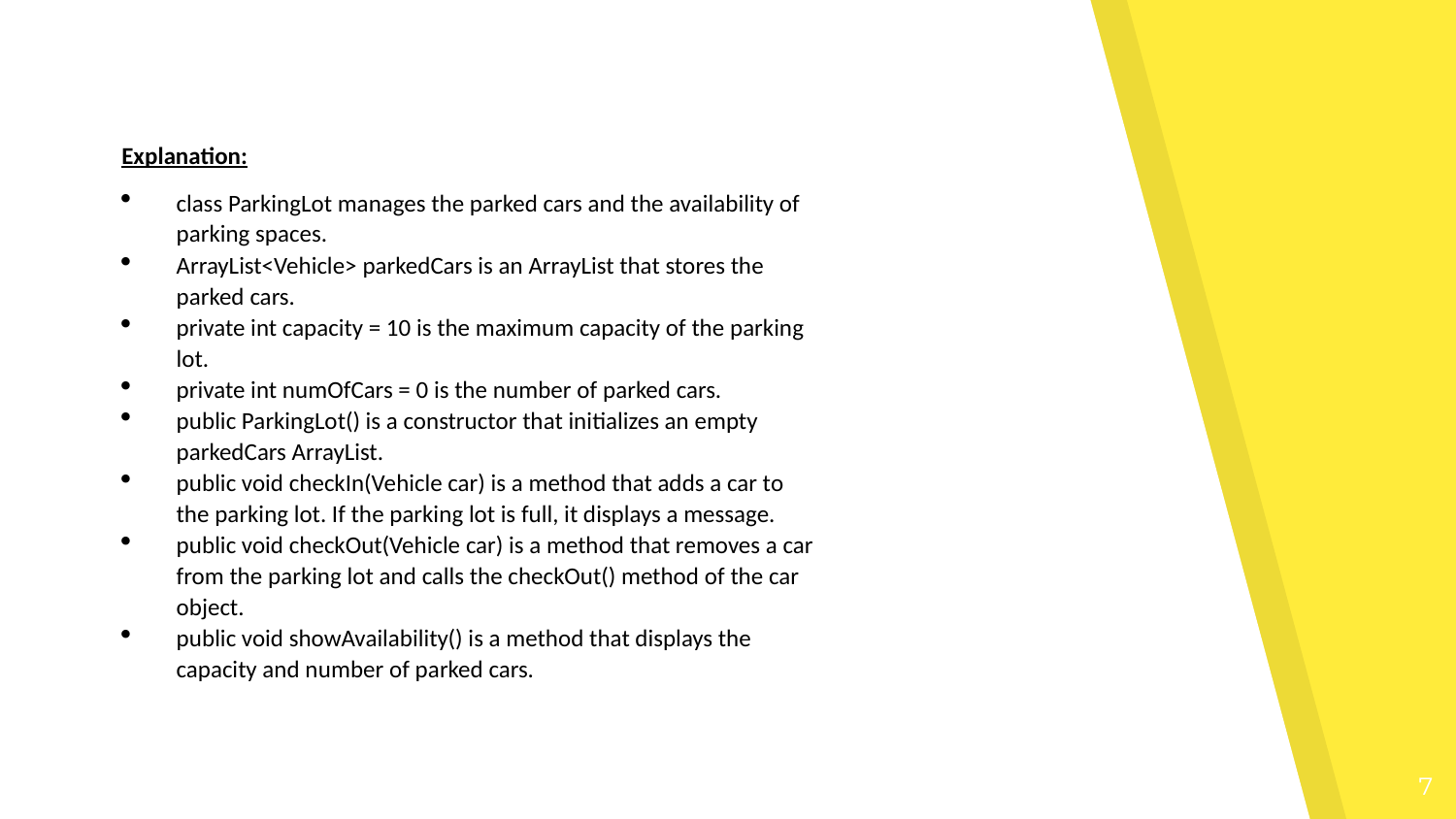

Explanation:
class ParkingLot manages the parked cars and the availability of parking spaces.
ArrayList<Vehicle> parkedCars is an ArrayList that stores the parked cars.
private int capacity = 10 is the maximum capacity of the parking lot.
private int numOfCars = 0 is the number of parked cars.
public ParkingLot() is a constructor that initializes an empty parkedCars ArrayList.
public void checkIn(Vehicle car) is a method that adds a car to the parking lot. If the parking lot is full, it displays a message.
public void checkOut(Vehicle car) is a method that removes a car from the parking lot and calls the checkOut() method of the car object.
public void showAvailability() is a method that displays the capacity and number of parked cars.
7